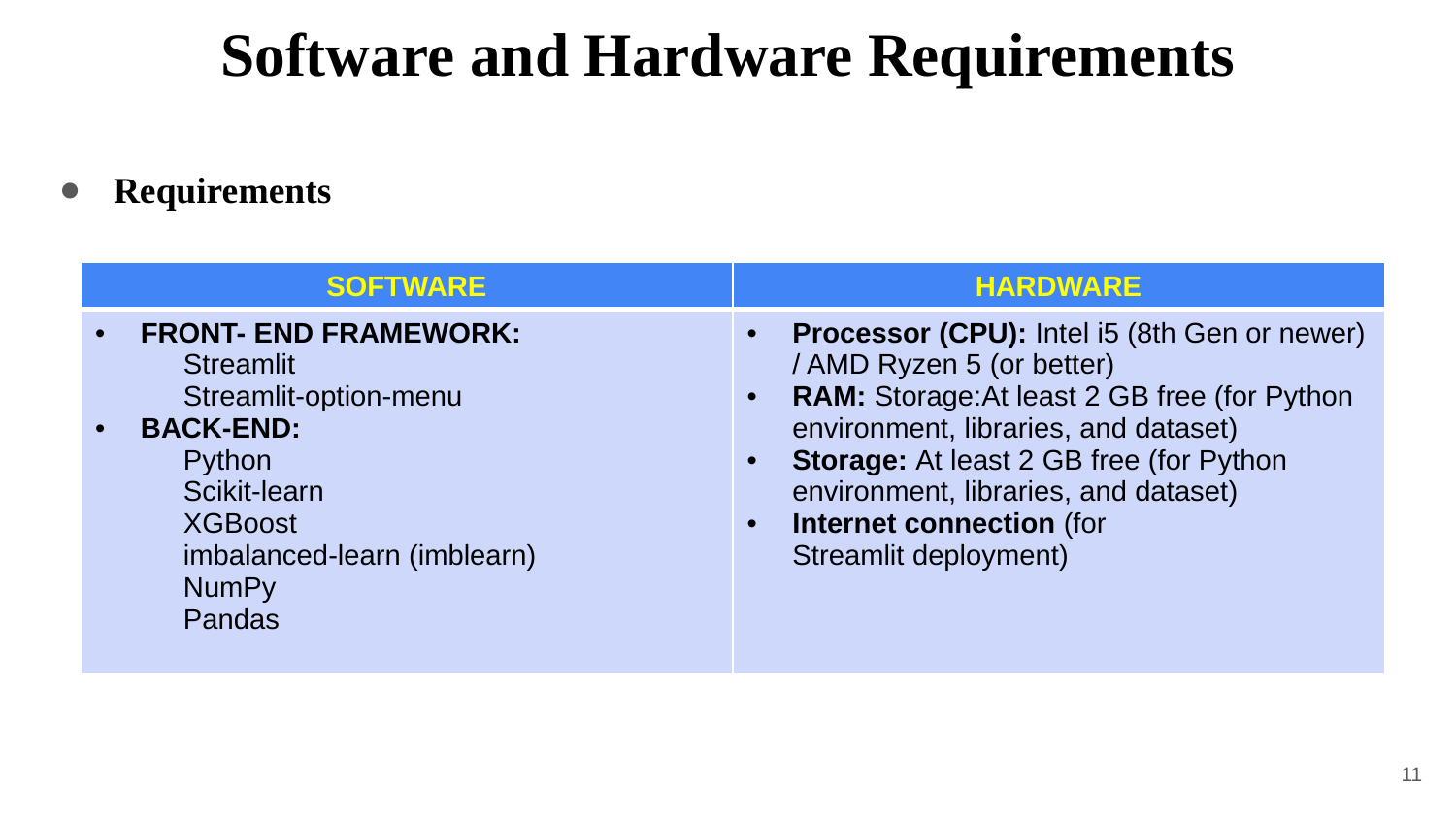

# Software and Hardware Requirements
Requirements
| SOFTWARE | HARDWARE |
| --- | --- |
| FRONT- END FRAMEWORK: Streamlit Streamlit-option-menu BACK-END: Python Scikit-learn XGBoost imbalanced-learn (imblearn) NumPy Pandas | Processor (CPU): Intel i5 (8th Gen or newer) / AMD Ryzen 5 (or better) RAM: Storage:At least 2 GB free (for Python environment, libraries, and dataset) Storage: At least 2 GB free (for Python environment, libraries, and dataset) Internet connection (for Streamlit deployment) |
11